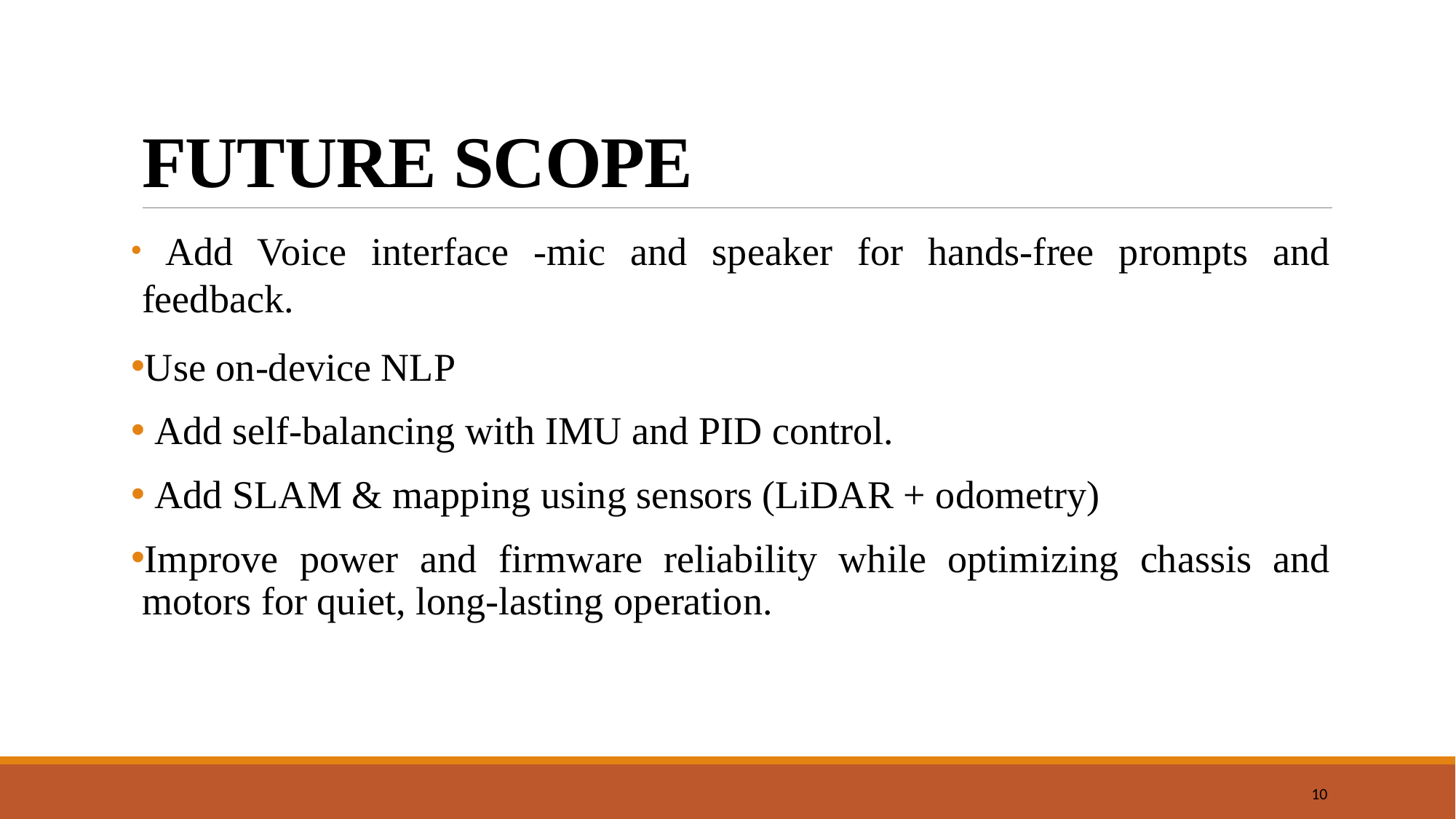

# FUTURE SCOPE
 Add Voice interface -mic and speaker for hands-free prompts and feedback.
Use on-device NLP
 Add self-balancing with IMU and PID control.
 Add SLAM & mapping using sensors (LiDAR + odometry)
Improve power and firmware reliability while optimizing chassis and motors for quiet, long-lasting operation.

10